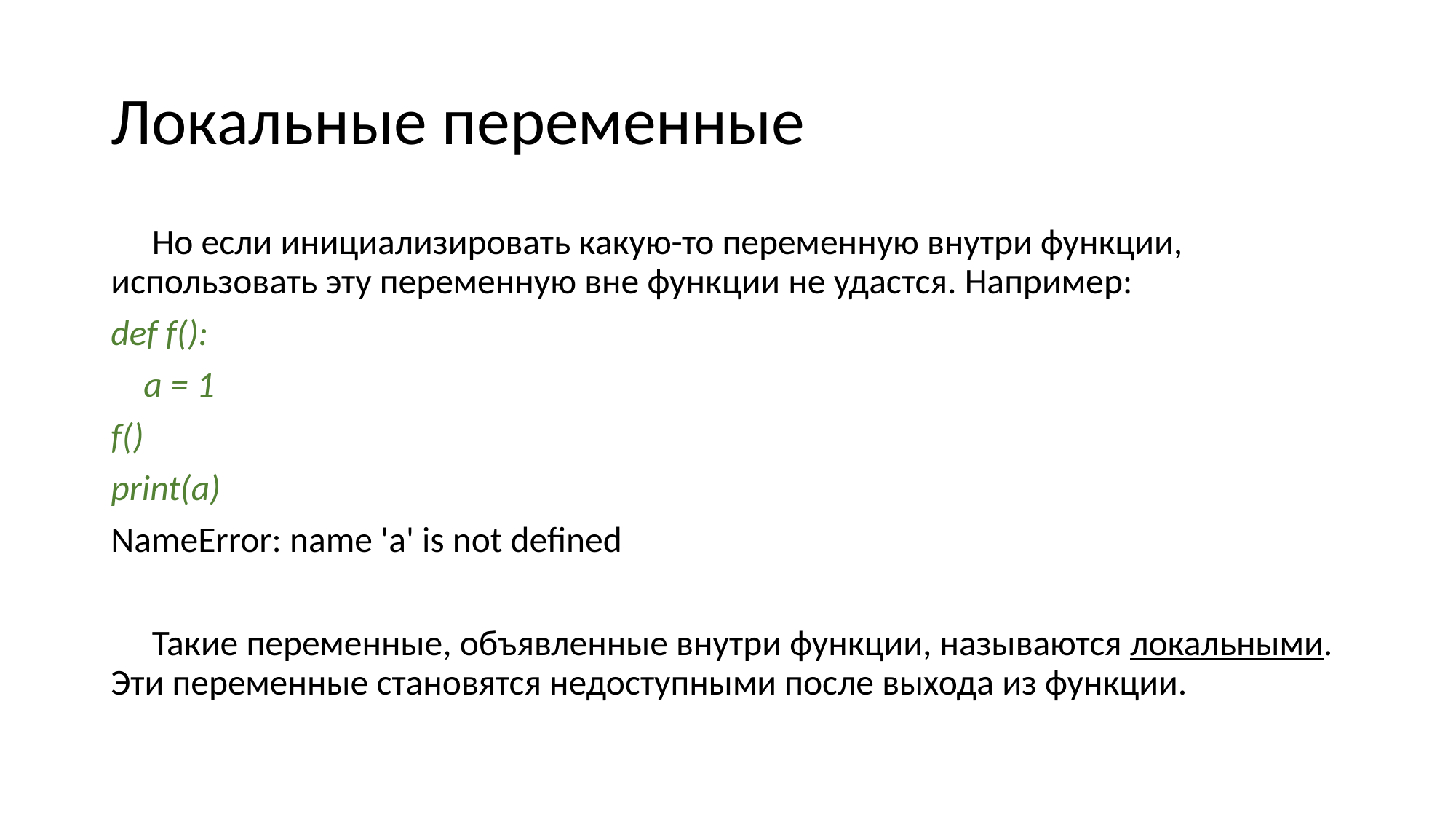

# Локальные переменные
     Но если инициализировать какую-то переменную внутри функции, использовать эту переменную вне функции не удастся. Например:
def f():
    a = 1
f()
print(a)
NameError: name 'a' is not defined

     Такие переменные, объявленные внутри функции, называются локальными. Эти переменные становятся недоступными после выхода из функции.